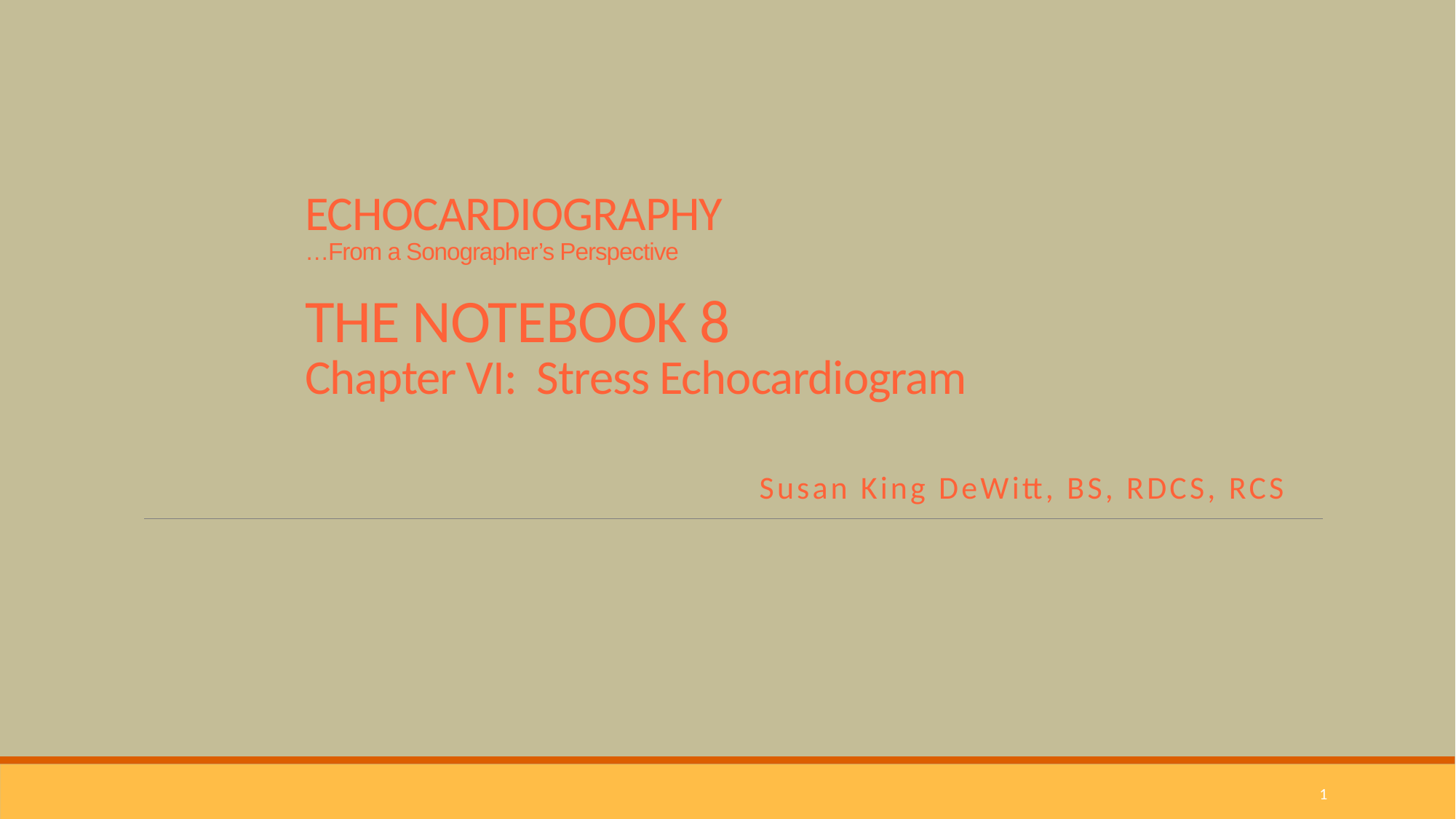

# ECHOCARDIOGRAPHY …From a Sonographer’s Perspective THE NOTEBOOK 8 Chapter VI:  Stress Echocardiogram
                                            Susan King DeWitt, BS, RDCS, RCS

1